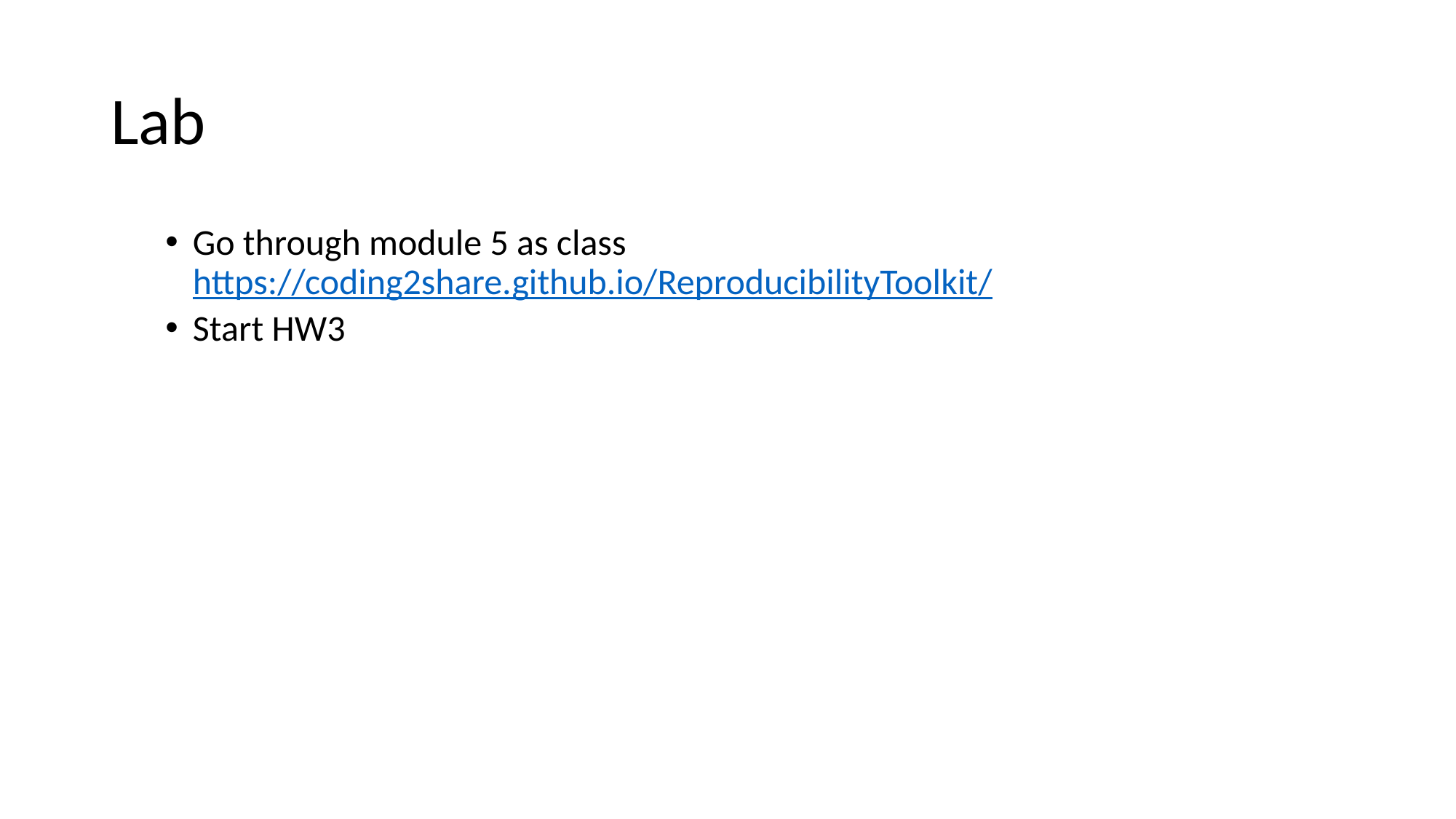

# Lab
Go through module 5 as class https://coding2share.github.io/ReproducibilityToolkit/
Start HW3